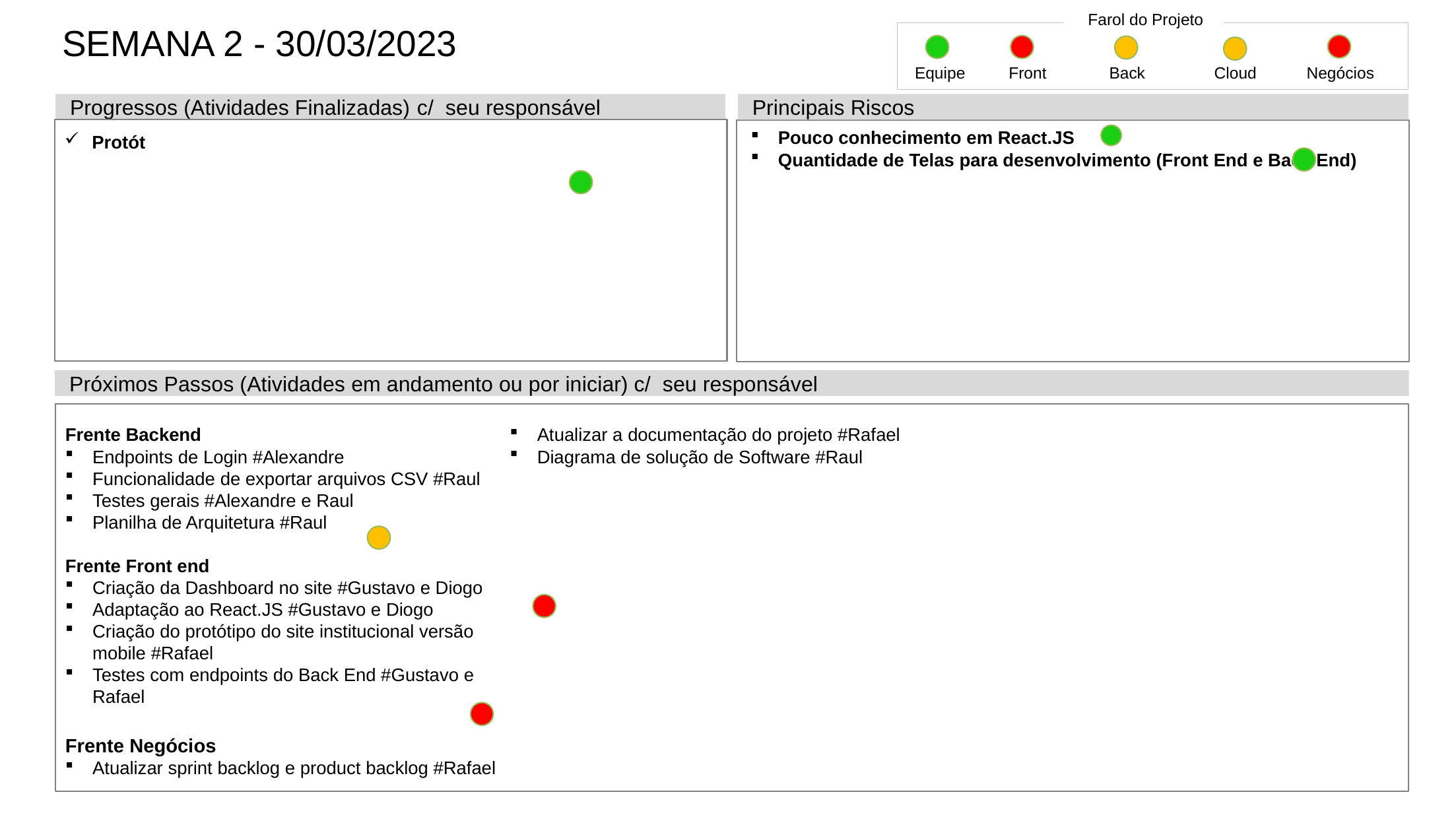

Farol do Projeto
# SEMANA 2 - 30/03/2023

Equipe
Front
Back
Cloud
Negócios
Progressos (Atividades Finalizadas) c/  seu responsável
Principais Riscos
Protót

Pouco conhecimento em React.JS
Quantidade de Telas para desenvolvimento (Front End e Back End)

Próximos Passos (Atividades em andamento ou por iniciar) c/  seu responsável
Frente Backend
Endpoints de Login #Alexandre
Funcionalidade de exportar arquivos CSV #Raul
Testes gerais #Alexandre e Raul
Planilha de Arquitetura #Raul

Frente Front end
Criação da Dashboard no site #Gustavo e Diogo
Adaptação ao React.JS #Gustavo e Diogo
Criação do protótipo do site institucional versão mobile #Rafael
Testes com endpoints do Back End #Gustavo e Rafael

Frente Negócios
Atualizar sprint backlog e product backlog #Rafael
Atualizar a documentação do projeto #Rafael
Diagrama de solução de Software #Raul